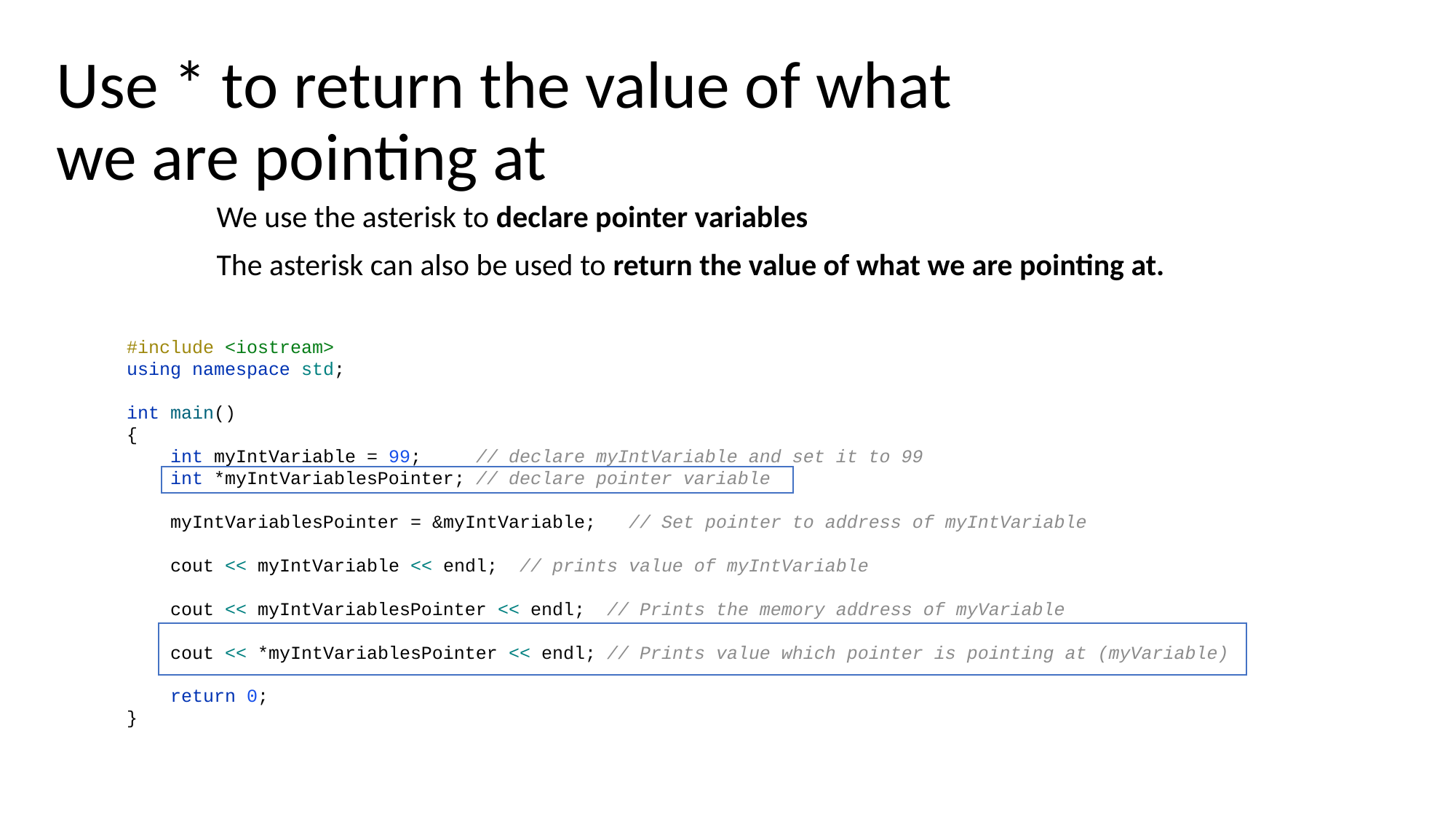

# Use * to return the value of what we are pointing at
We use the asterisk to declare pointer variables
The asterisk can also be used to return the value of what we are pointing at.

#include <iostream>
using namespace std;
int main()
{
    int myIntVariable = 99;     // declare myIntVariable and set it to 99
    int *myIntVariablesPointer; // declare pointer variable
    myIntVariablesPointer = &myIntVariable;   // Set pointer to address of myIntVariable
    cout << myIntVariable << endl;  // prints value of myIntVariable
    cout << myIntVariablesPointer << endl;  // Prints the memory address of myVariable
    cout << *myIntVariablesPointer << endl; // Prints value which pointer is pointing at (myVariable)
    return 0;
}